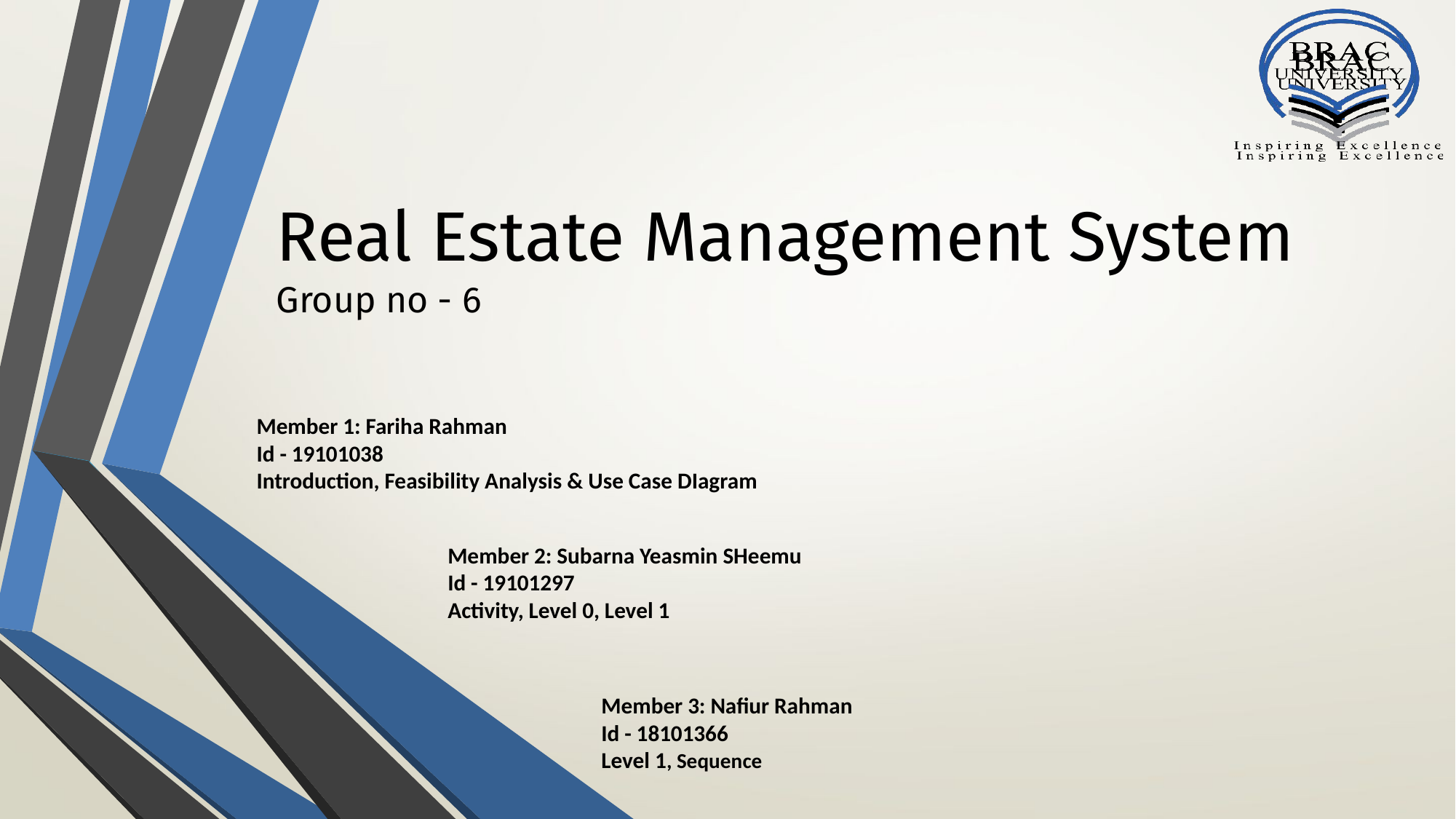

# Real Estate Management System
Group no - 6

Member 1: Fariha Rahman
Id - 19101038
Introduction, Feasibility Analysis & Use Case DIagram
Member 2: Subarna Yeasmin SHeemu
Id - 19101297
Activity, Level 0, Level 1
Member 3: Nafiur Rahman
Id - 18101366
Level 1, Sequence